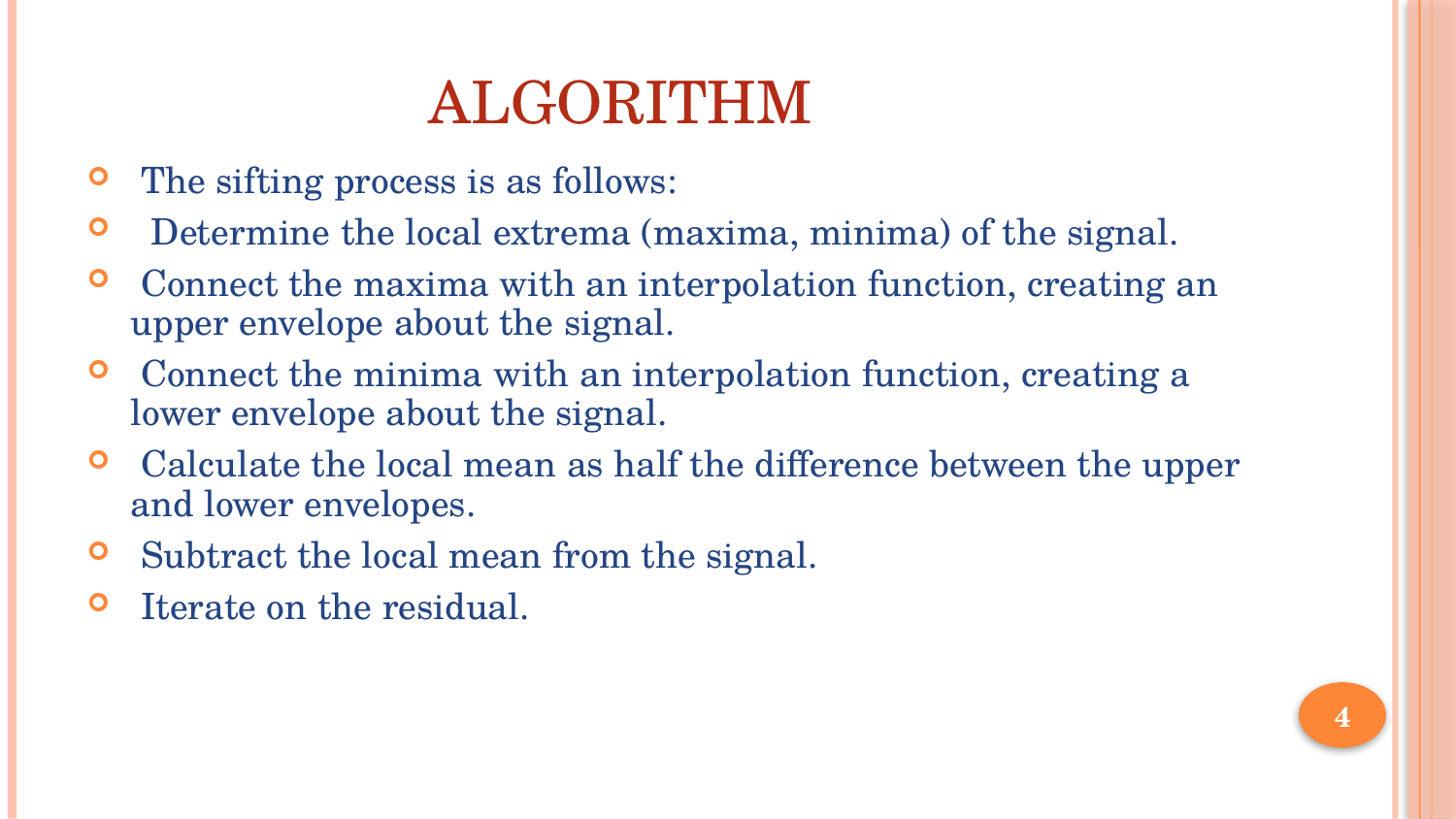

# ALGORITHM
 The sifting process is as follows:
  Determine the local extrema (maxima, minima) of the signal.
 Connect the maxima with an interpolation function, creating an upper envelope about the signal.
 Connect the minima with an interpolation function, creating a lower envelope about the signal.
 Calculate the local mean as half the difference between the upper and lower envelopes.
 Subtract the local mean from the signal.
 Iterate on the residual.

4